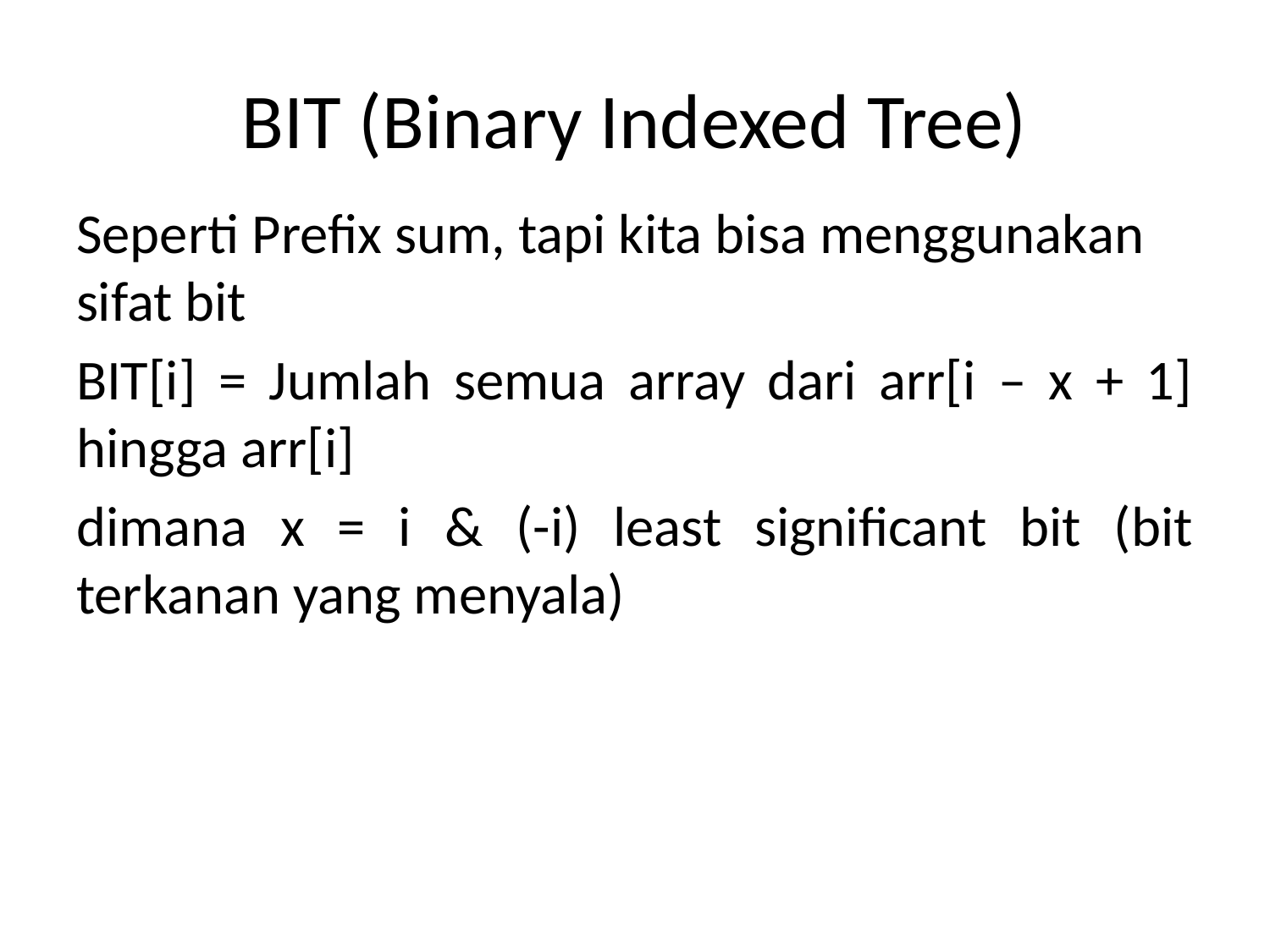

# BIT (Binary Indexed Tree)
Seperti Prefix sum, tapi kita bisa menggunakan sifat bit
BIT[i] = Jumlah semua array dari arr[i – x + 1] hingga arr[i]
dimana x = i & (-i) least significant bit (bit terkanan yang menyala)